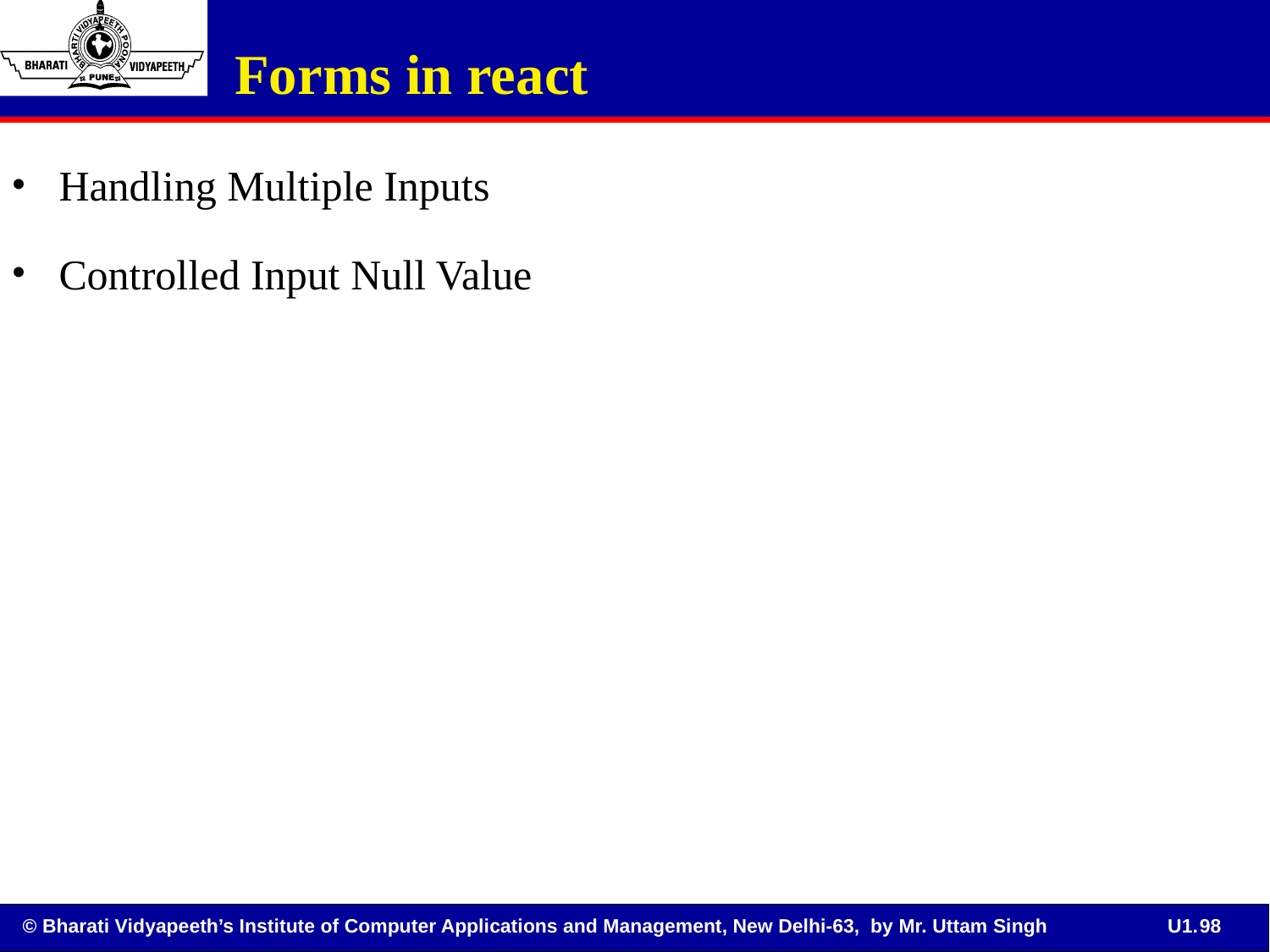

Forms in react
Handling Multiple Inputs
Controlled Input Null Value